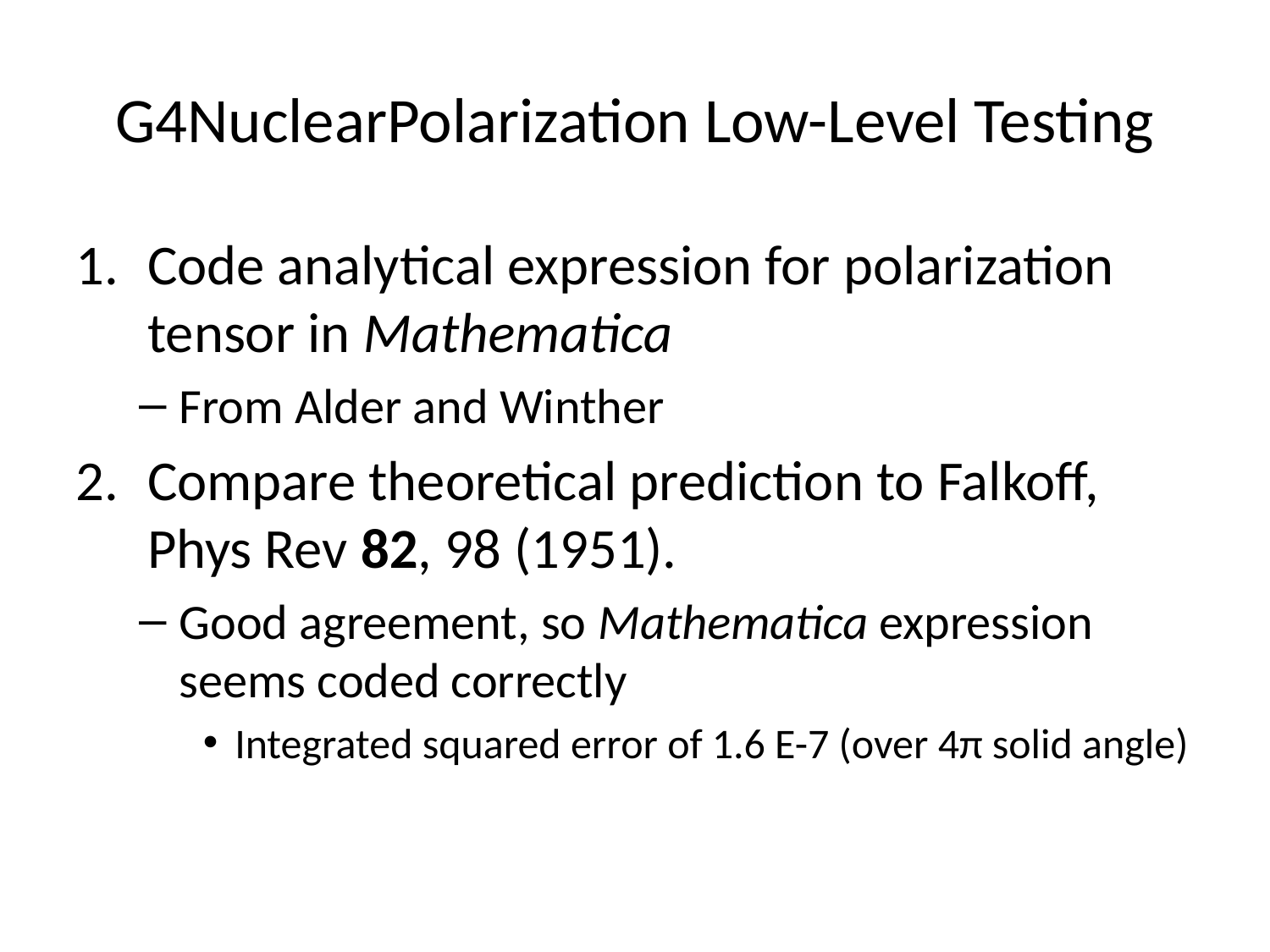

G4NuclearPolarization Low-Level Testing
Code analytical expression for polarization tensor in Mathematica
From Alder and Winther
Compare theoretical prediction to Falkoff, Phys Rev 82, 98 (1951).
Good agreement, so Mathematica expression seems coded correctly
Integrated squared error of 1.6 E-7 (over 4π solid angle)